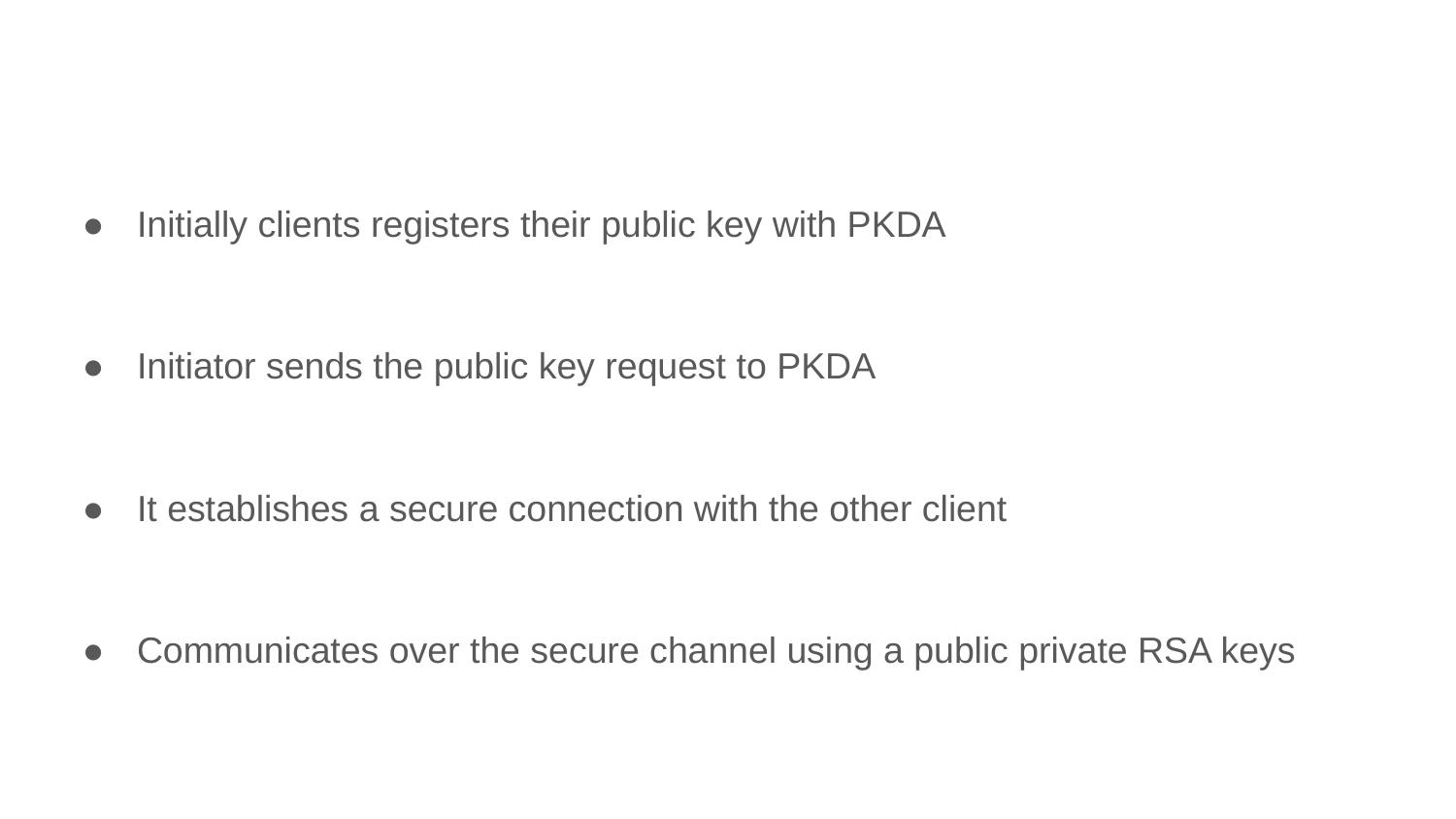

#
Initially clients registers their public key with PKDA

Initiator sends the public key request to PKDA

It establishes a secure connection with the other client

Communicates over the secure channel using a public private RSA keys